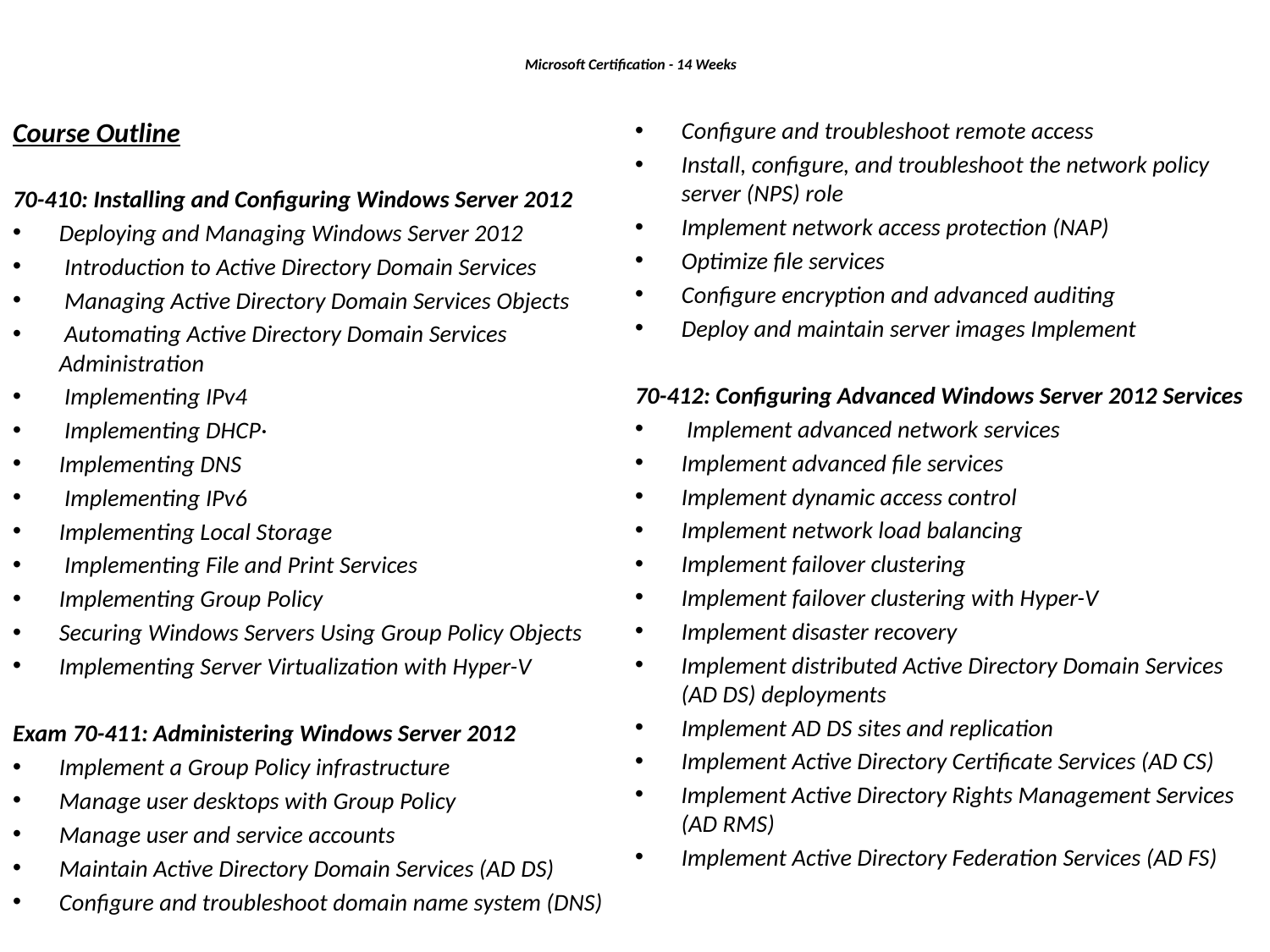

# Microsoft Certification - 14 Weeks
Course Outline

70-410: Installing and Configuring Windows Server 2012
Deploying and Managing Windows Server 2012
 Introduction to Active Directory Domain Services
 Managing Active Directory Domain Services Objects
 Automating Active Directory Domain Services Administration
 Implementing IPv4
 Implementing DHCP·
Implementing DNS
 Implementing IPv6
Implementing Local Storage
 Implementing File and Print Services
Implementing Group Policy
Securing Windows Servers Using Group Policy Objects
Implementing Server Virtualization with Hyper-V

Exam 70-411: Administering Windows Server 2012
Implement a Group Policy infrastructure
Manage user desktops with Group Policy
Manage user and service accounts
Maintain Active Directory Domain Services (AD DS)
Configure and troubleshoot domain name system (DNS)
Configure and troubleshoot remote access
Install, configure, and troubleshoot the network policy server (NPS) role
Implement network access protection (NAP)
Optimize file services
Configure encryption and advanced auditing
Deploy and maintain server images Implement

70-412: Configuring Advanced Windows Server 2012 Services
 Implement advanced network services
Implement advanced file services
Implement dynamic access control
Implement network load balancing
Implement failover clustering
Implement failover clustering with Hyper-V
Implement disaster recovery
Implement distributed Active Directory Domain Services (AD DS) deployments
Implement AD DS sites and replication
Implement Active Directory Certificate Services (AD CS)
Implement Active Directory Rights Management Services (AD RMS)
Implement Active Directory Federation Services (AD FS)